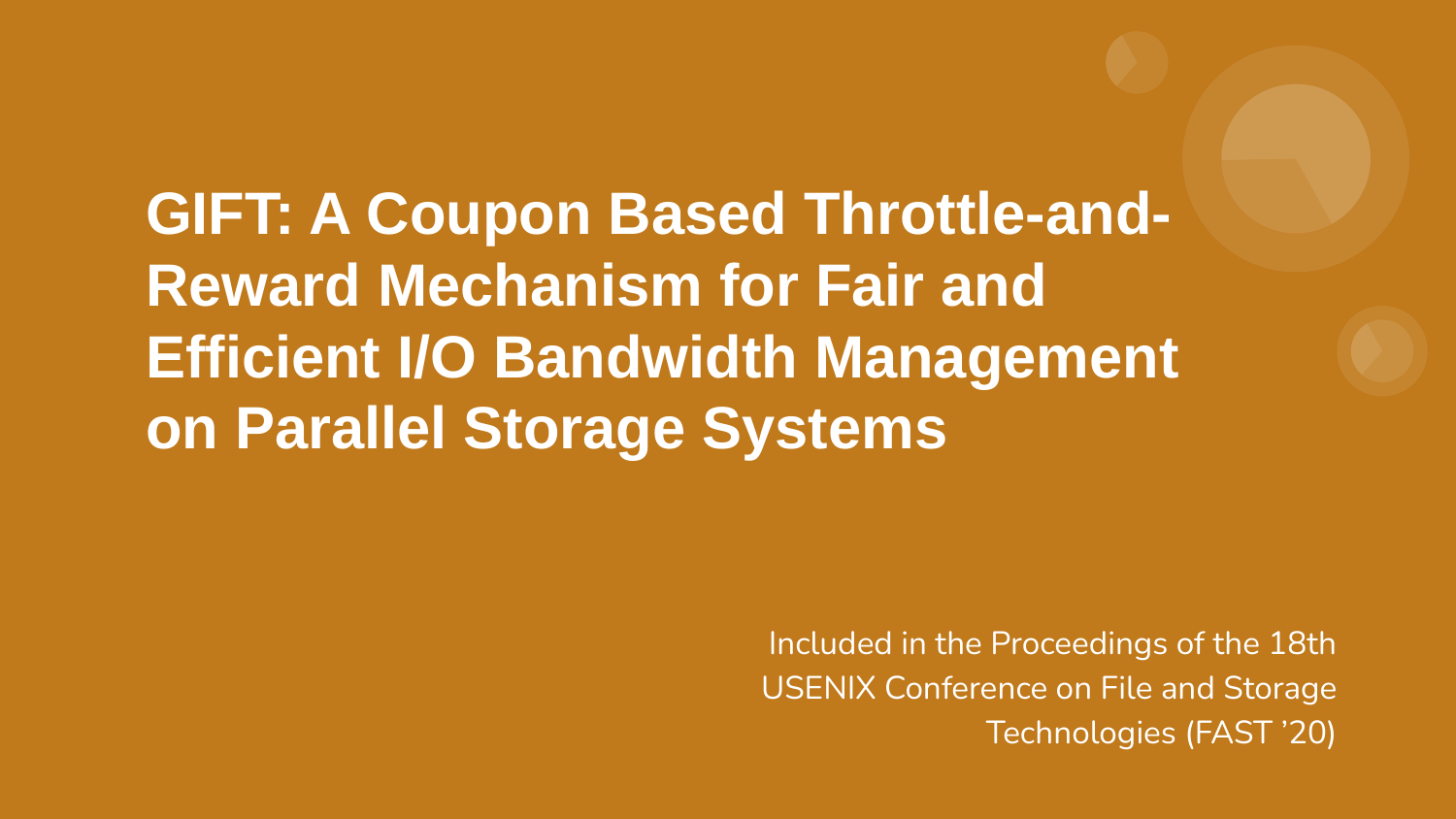

# GIFT: A Coupon Based Throttle-and-Reward Mechanism for Fair and Efficient I/O Bandwidth Management on Parallel Storage Systems
Included in the Proceedings of the 18th USENIX Conference on File and Storage Technologies (FAST ’20)